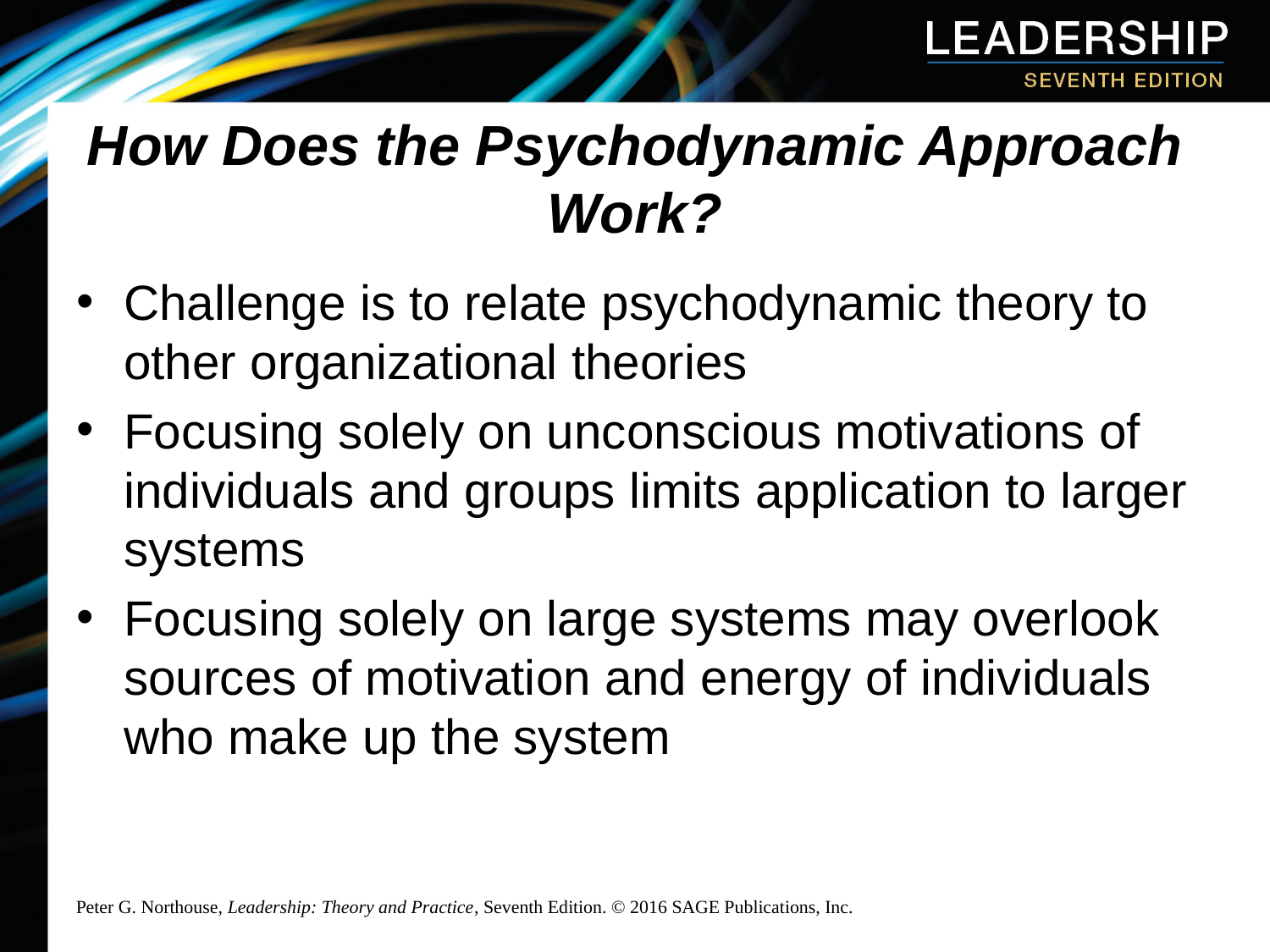

# How Does the Psychodynamic Approach Work?
Challenge is to relate psychodynamic theory to other organizational theories
Focusing solely on unconscious motivations of individuals and groups limits application to larger systems
Focusing solely on large systems may overlook sources of motivation and energy of individuals who make up the system
Peter G. Northouse, Leadership: Theory and Practice, Seventh Edition. © 2016 SAGE Publications, Inc.